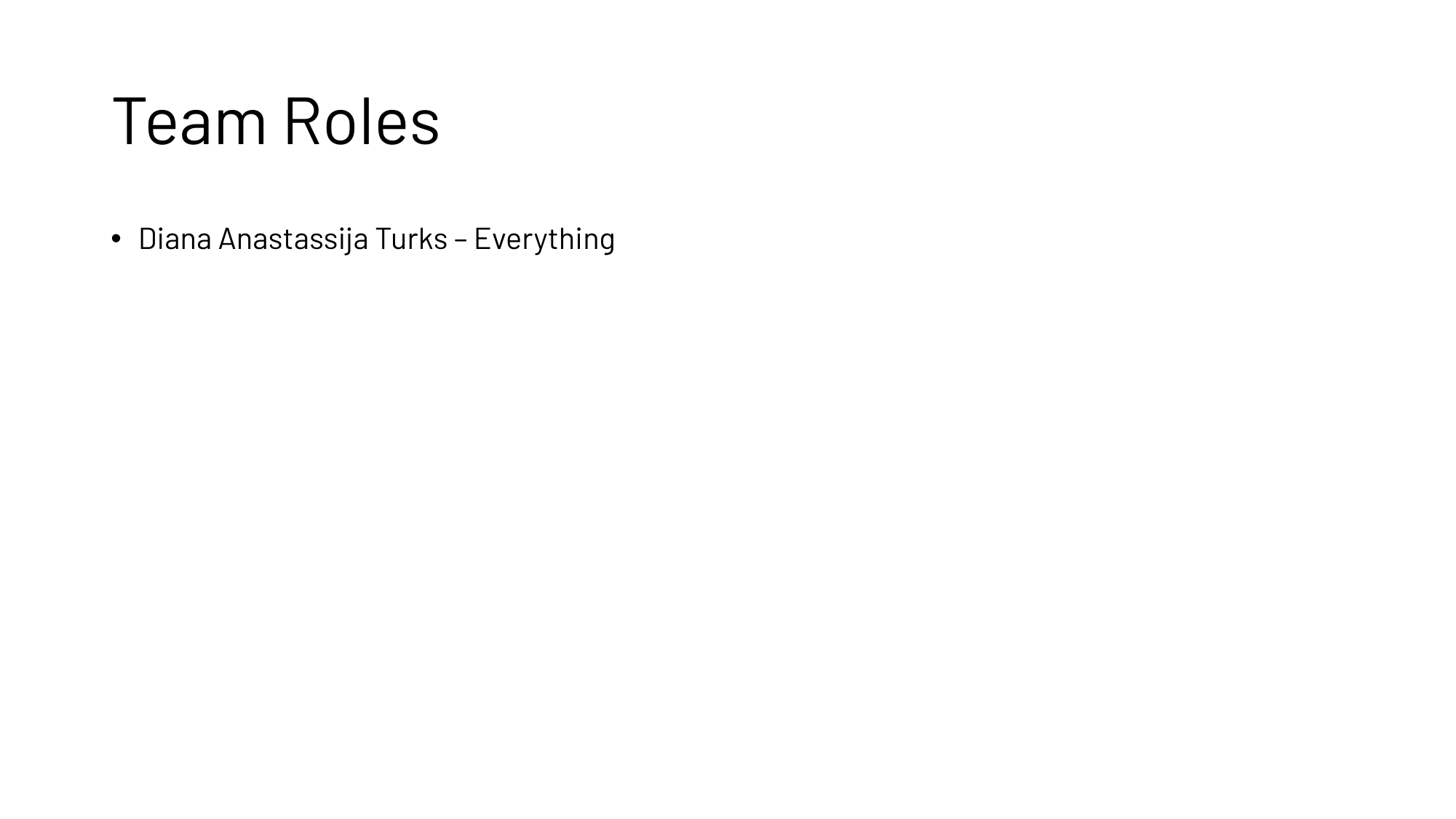

# Team Roles
Diana Anastassija Turks – Everything